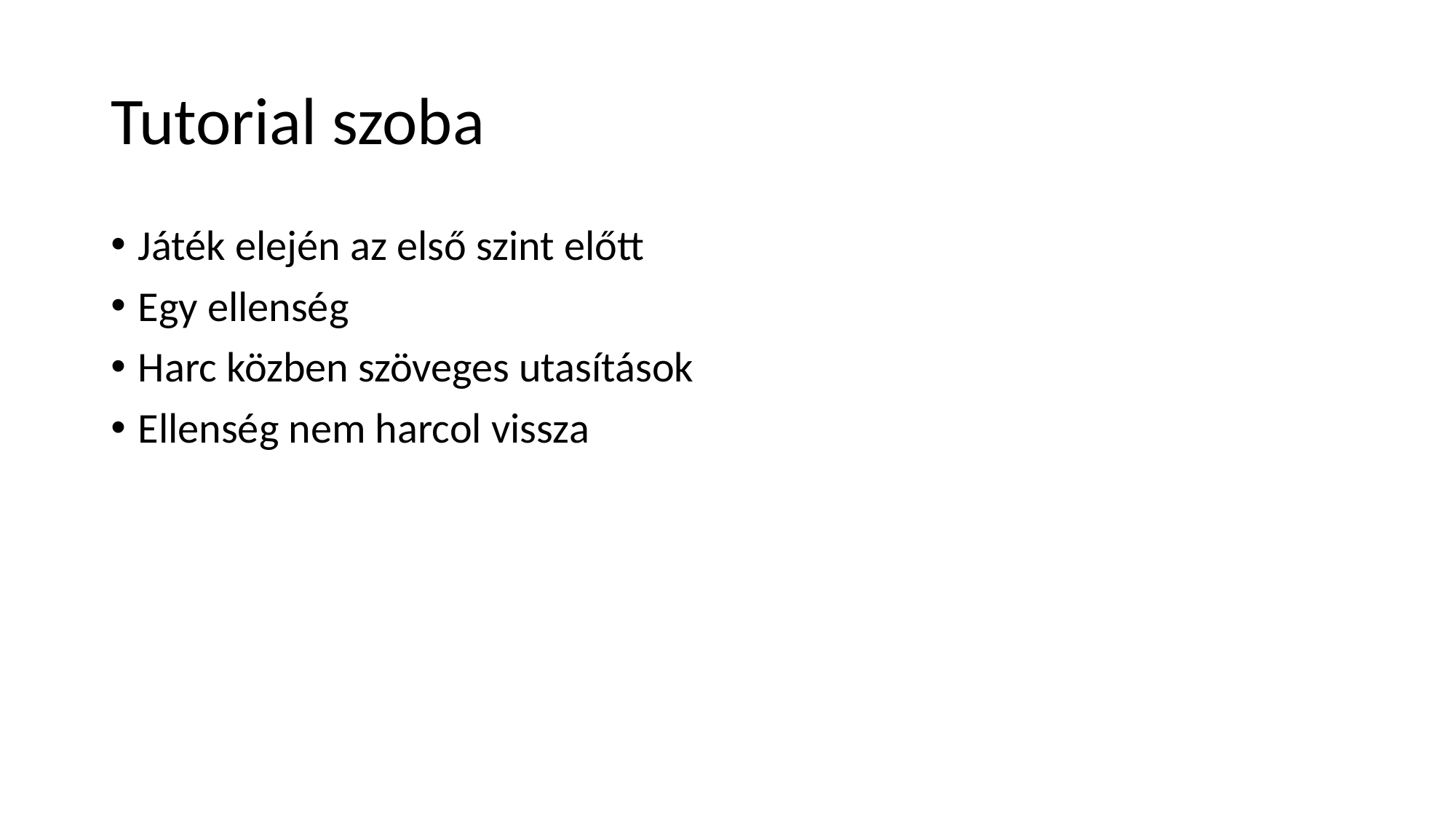

# Tutorial szoba
Játék elején az első szint előtt
Egy ellenség
Harc közben szöveges utasítások
Ellenség nem harcol vissza